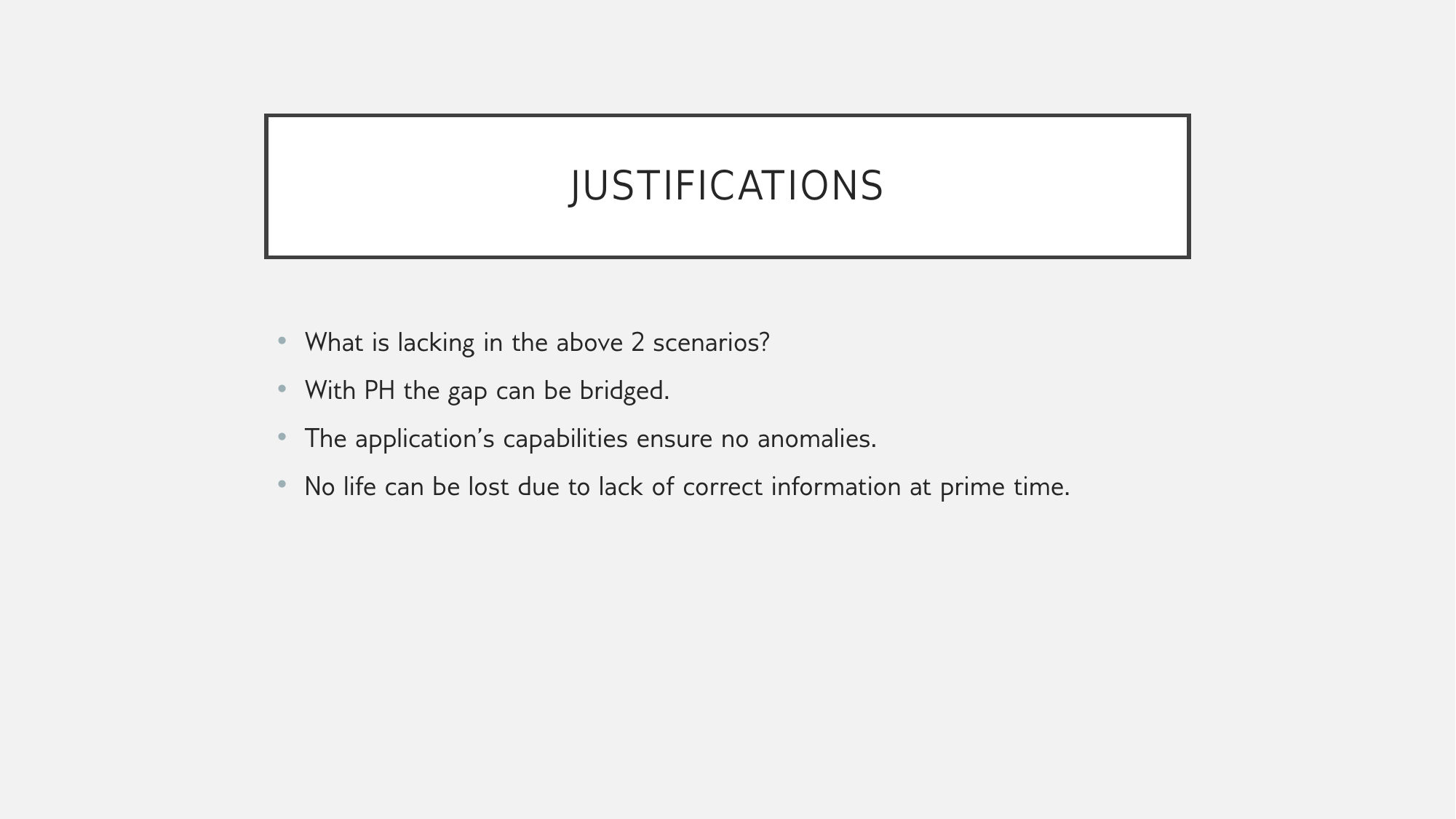

# JUSTIFICATIONS
What is lacking in the above 2 scenarios?
With PH the gap can be bridged.
The application’s capabilities ensure no anomalies.
No life can be lost due to lack of correct information at prime time.